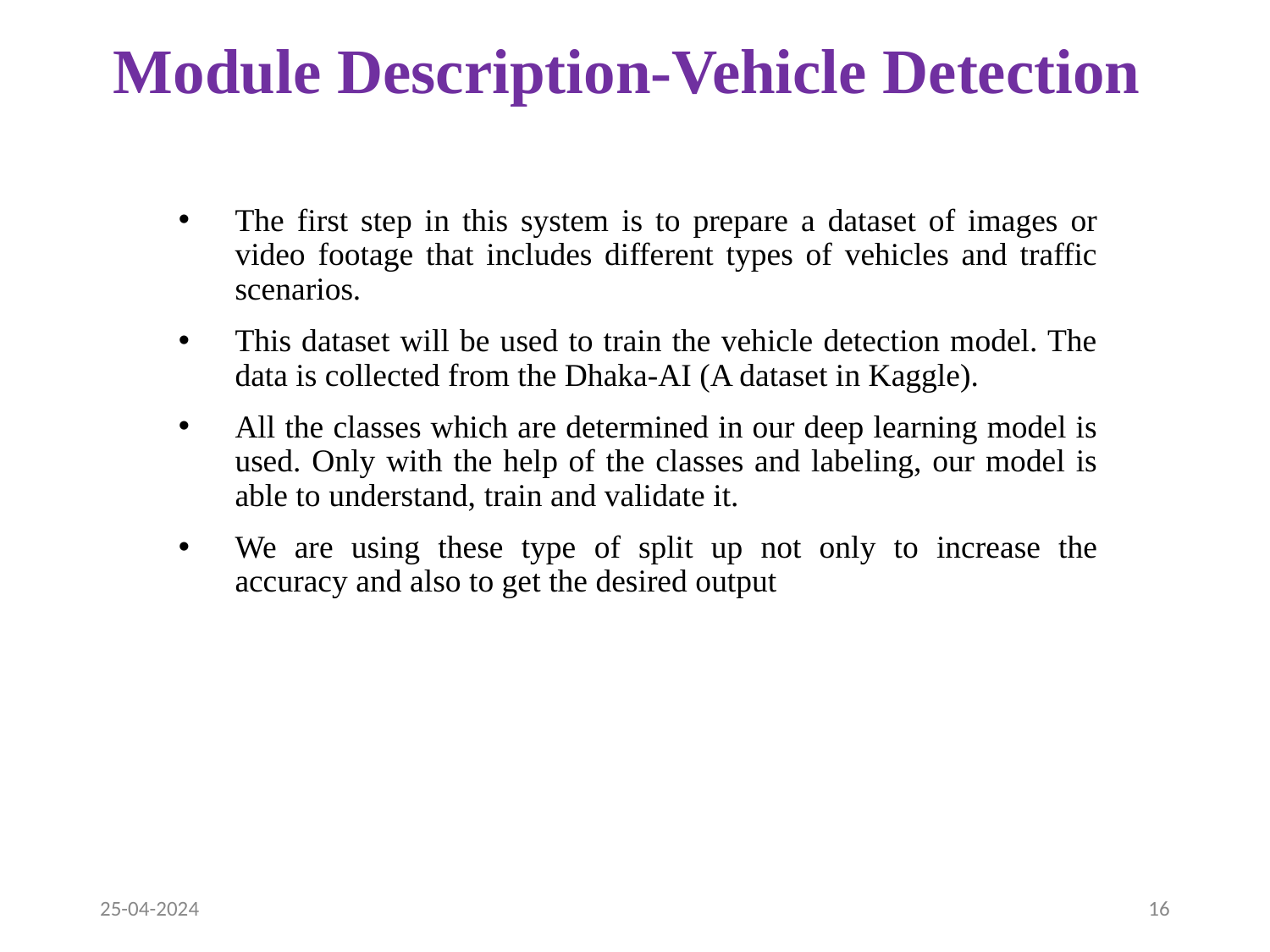

# Module Description-Vehicle Detection
The first step in this system is to prepare a dataset of images or video footage that includes different types of vehicles and traffic scenarios.
This dataset will be used to train the vehicle detection model. The data is collected from the Dhaka-AI (A dataset in Kaggle).
All the classes which are determined in our deep learning model is used. Only with the help of the classes and labeling, our model is able to understand, train and validate it.
We are using these type of split up not only to increase the accuracy and also to get the desired output
25-04-2024
16